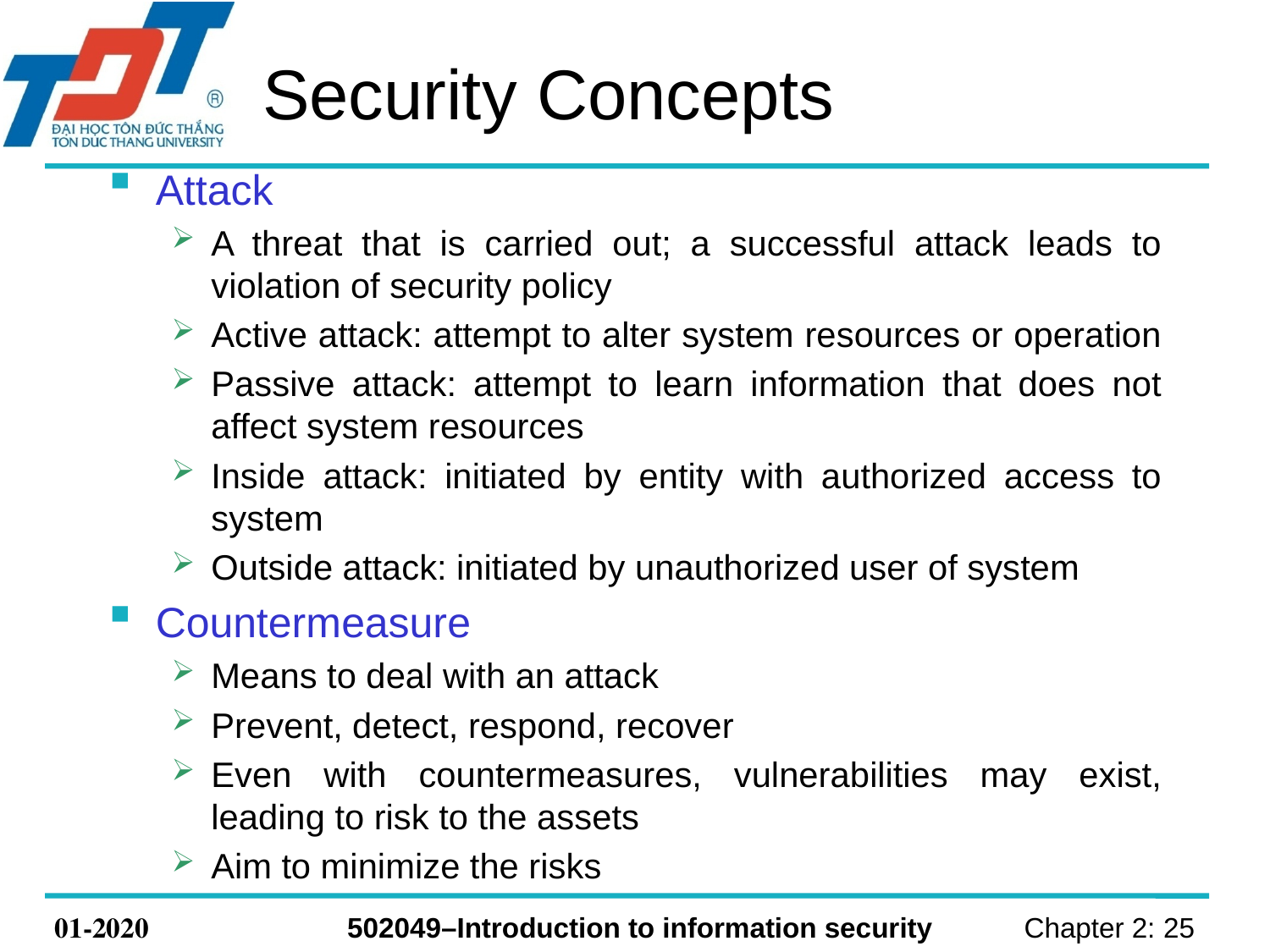

# Security Concepts
Attack
A threat that is carried out; a successful attack leads to violation of security policy
Active attack: attempt to alter system resources or operation
Passive attack: attempt to learn information that does not affect system resources
Inside attack: initiated by entity with authorized access to system
Outside attack: initiated by unauthorized user of system
Countermeasure
Means to deal with an attack
Prevent, detect, respond, recover
Even with countermeasures, vulnerabilities may exist, leading to risk to the assets
Aim to minimize the risks